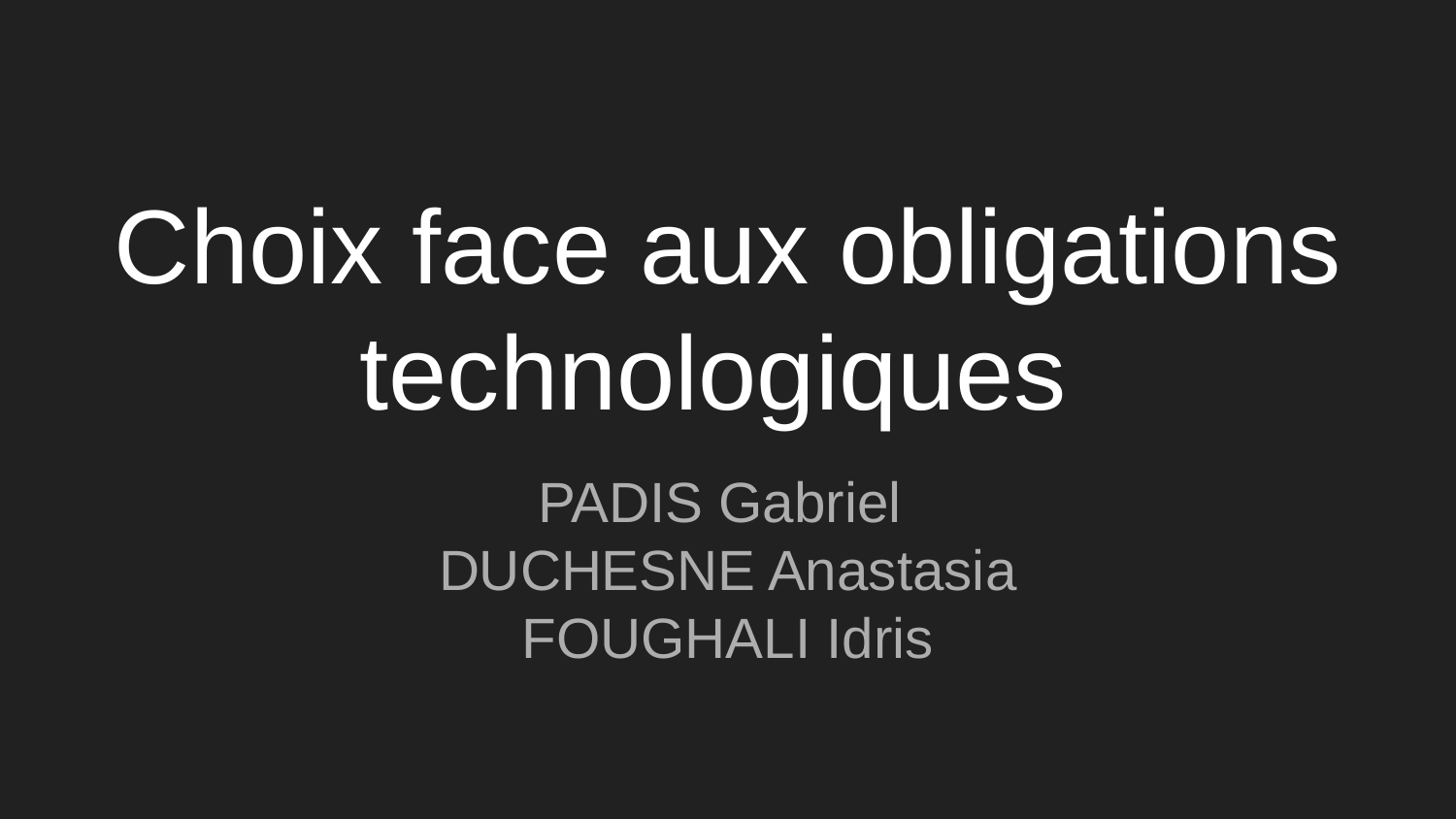

# Choix face aux obligations technologiques
PADIS Gabriel
DUCHESNE Anastasia
FOUGHALI Idris